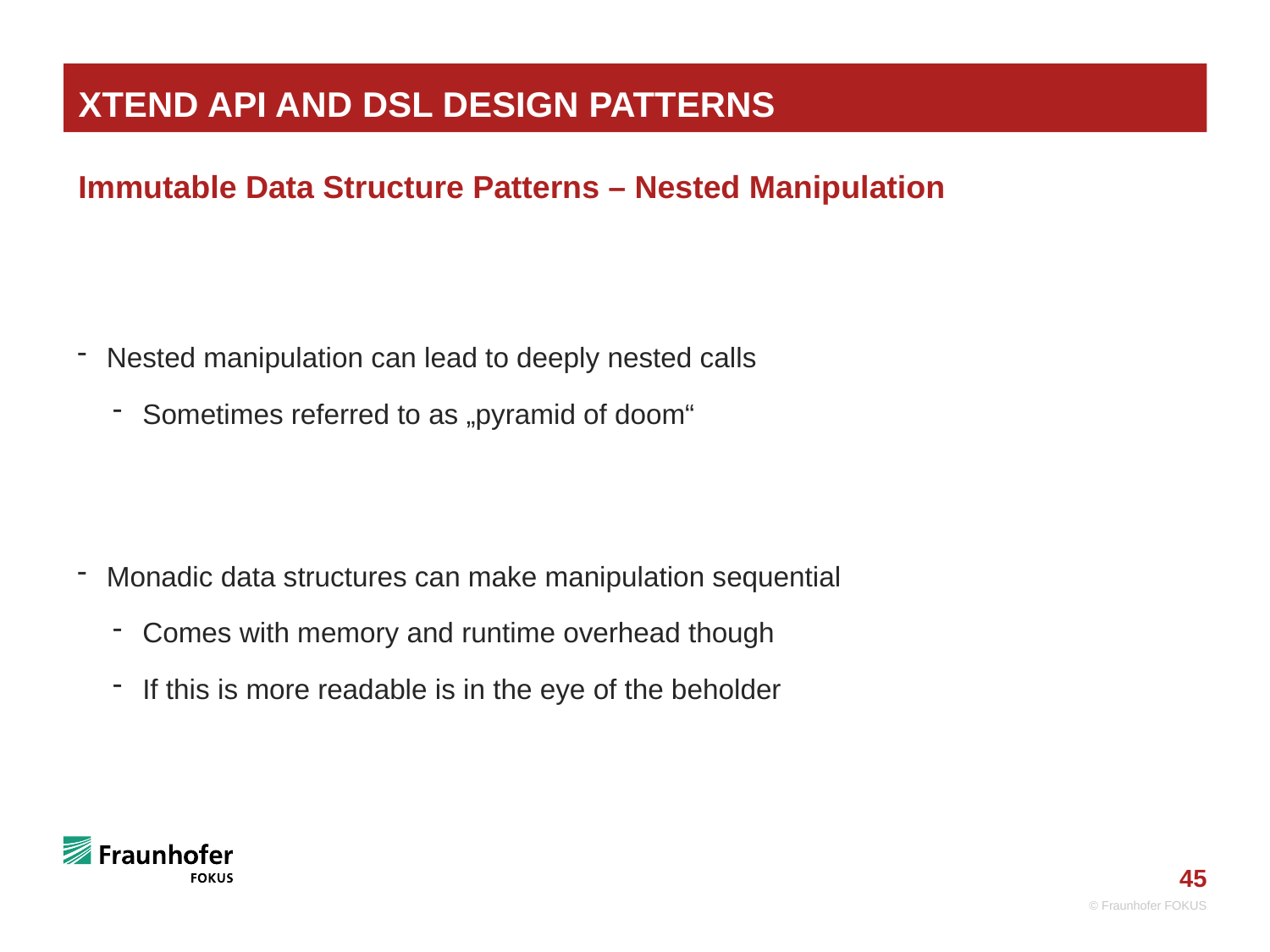

# Xtend API and DSL Design Patterns
Immutable Data Structure Patterns – Nested Manipulation

Nested manipulation can lead to deeply nested calls
Sometimes referred to as „pyramid of doom“

Monadic data structures can make manipulation sequential
Comes with memory and runtime overhead though
If this is more readable is in the eye of the beholder
© Fraunhofer FOKUS